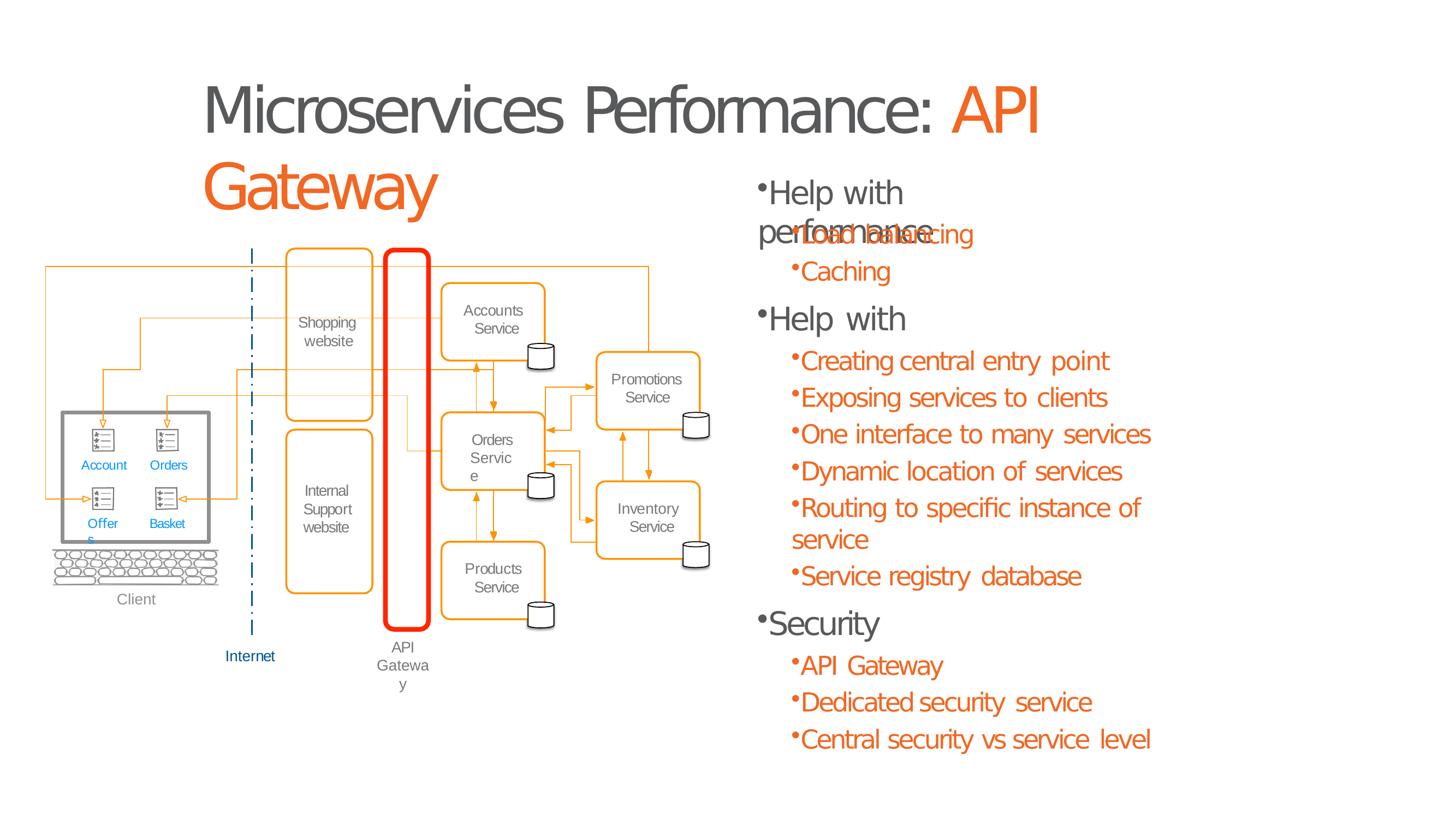

# Microservices Performance: API Gateway
Help with performance
Load balancing
Caching
Help with
Creating central entry point
Exposing services to clients
One interface to many services
Dynamic location of services
Routing to specific instance of service
Service registry database
Security
API Gateway
Dedicated security service
Central security vs service level

Accounts  Service
Shopping

website

Promotions  Service

Orders  Service

Account
Orders

Internal  Support  website

Inventory  Service

Offers
Basket

Products  Service
Client

API
Gateway
Internet